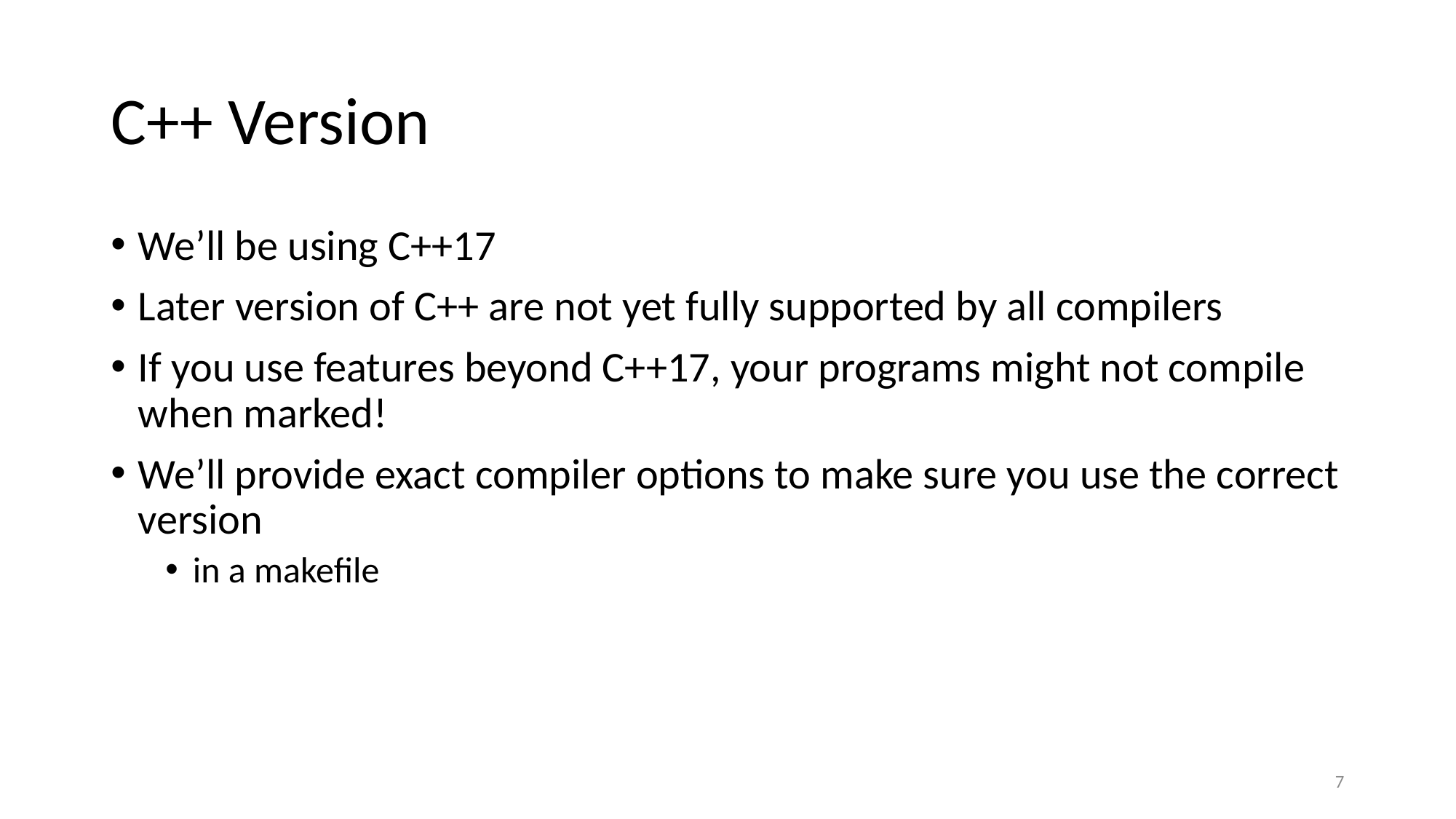

# C++ Version
We’ll be using C++17
Later version of C++ are not yet fully supported by all compilers
If you use features beyond C++17, your programs might not compile when marked!
We’ll provide exact compiler options to make sure you use the correct version
in a makefile

7